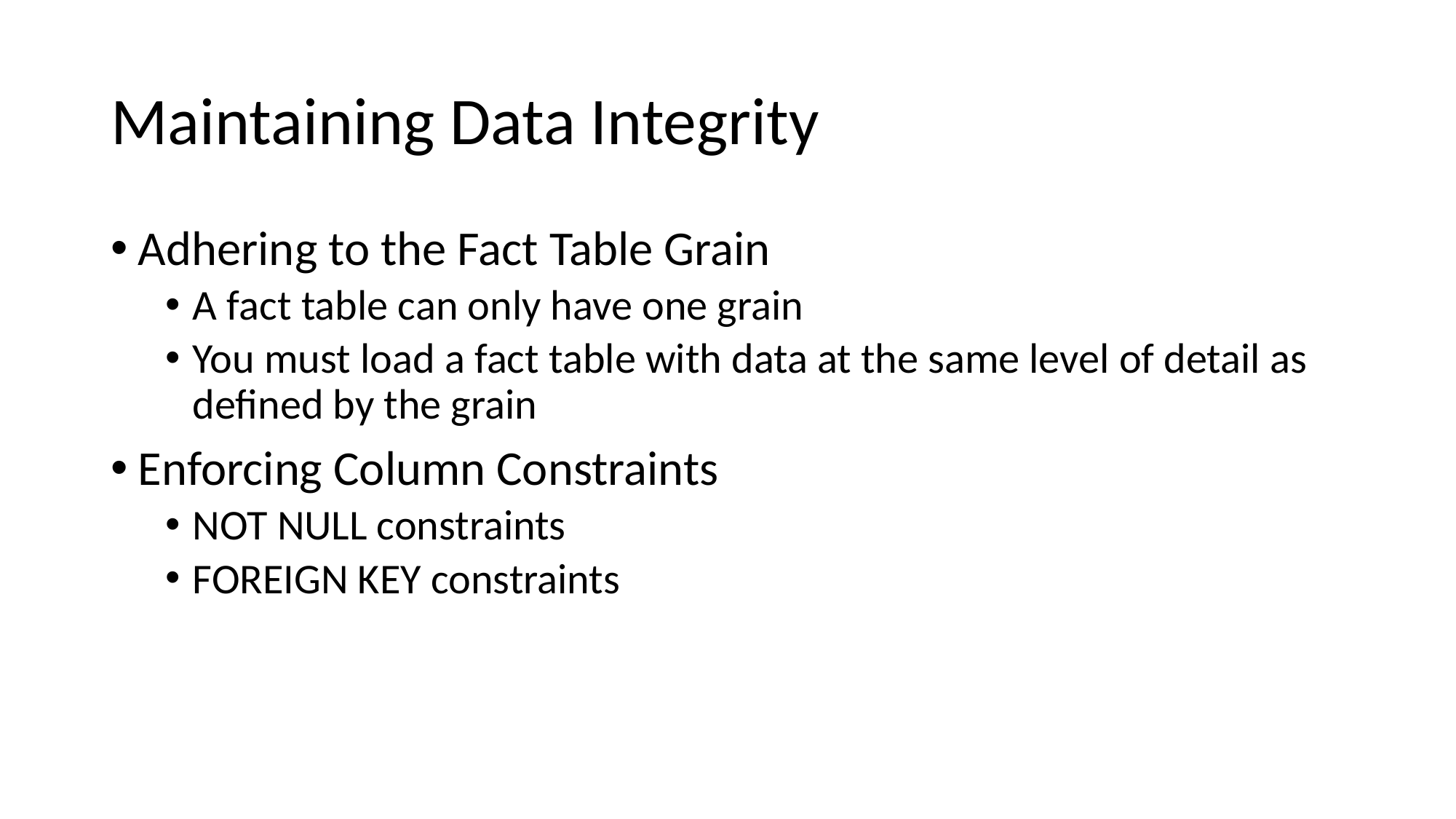

# Maintaining Data Integrity
Adhering to the Fact Table Grain
A fact table can only have one grain
You must load a fact table with data at the same level of detail as defined by the grain
Enforcing Column Constraints
NOT NULL constraints
FOREIGN KEY constraints